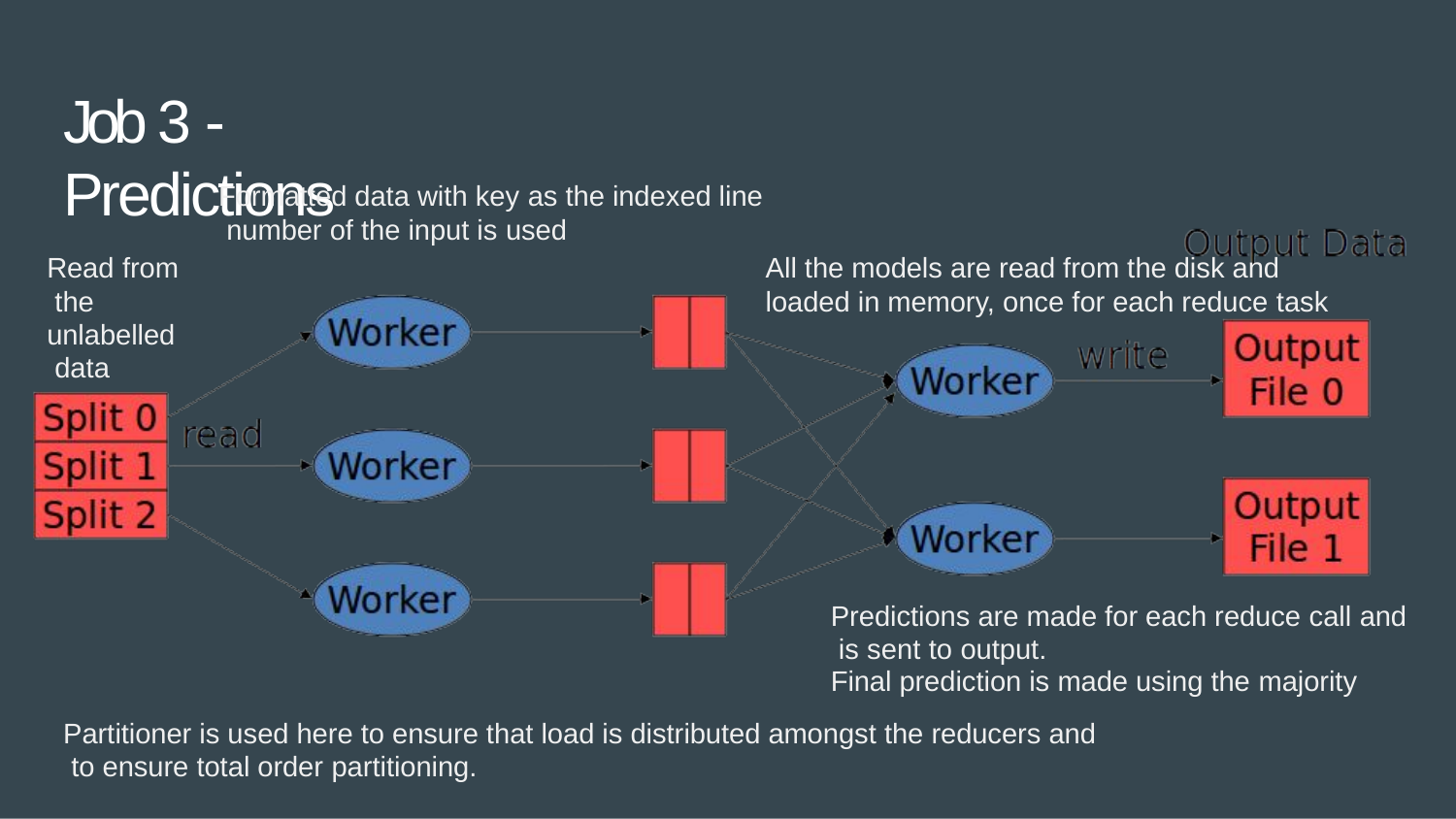

# Job 3 - Predictions
Formatted data with key as the indexed line  number of the input is used
Read from  the  unlabelled  data

All the models are read from the disk and  loaded in memory, once for each reduce task
Predictions are made for each reduce call and  is sent to output.
Final prediction is made using the majority
Partitioner is used here to ensure that load is distributed amongst the reducers and  to ensure total order partitioning.